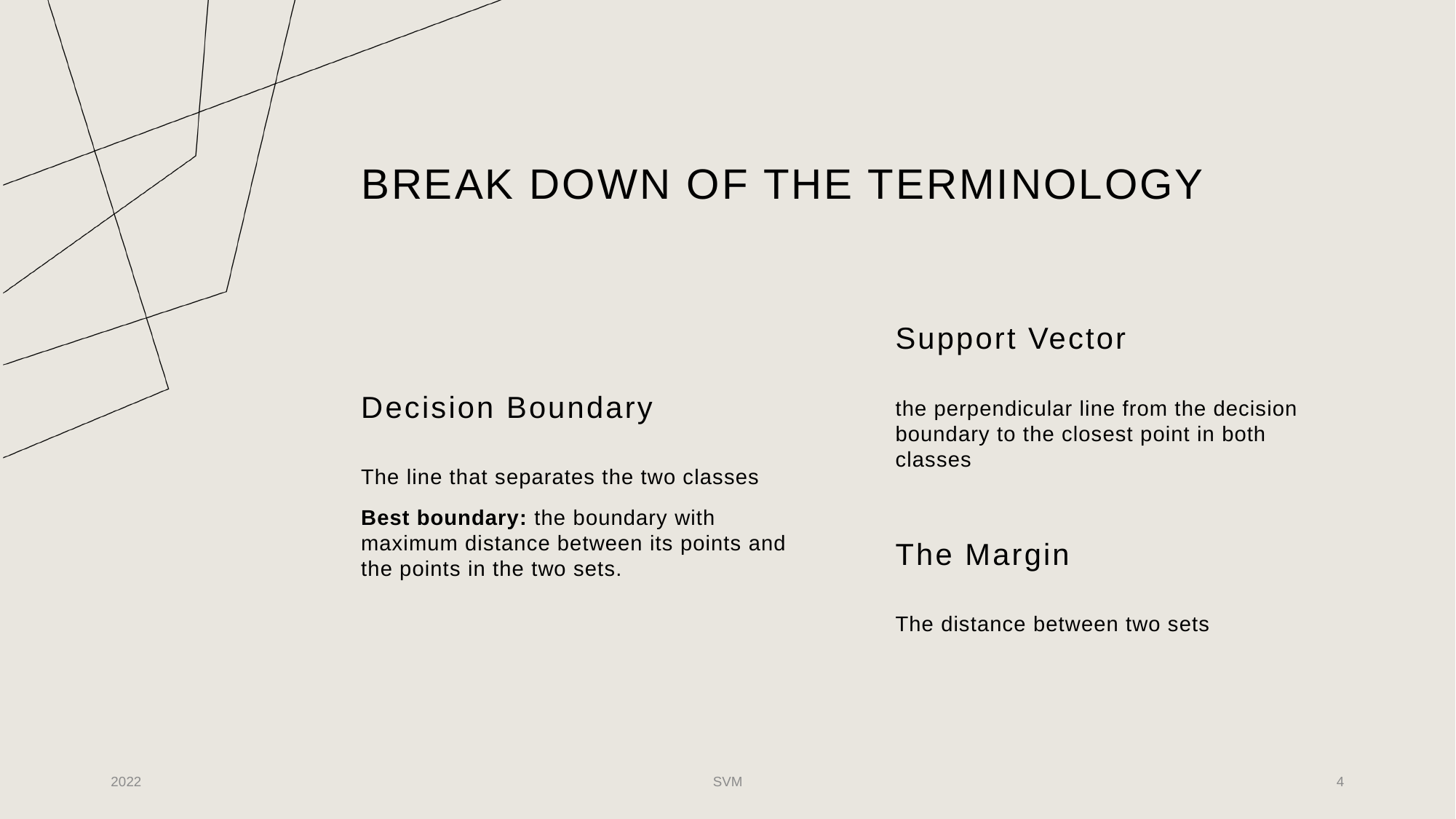

# Break down of the terminology
Support Vector
Decision Boundary
the perpendicular line from the decision boundary to the closest point in both classes

The line that separates the two classes
Best boundary: the boundary with maximum distance between its points and the points in the two sets.

The Margin
The distance between two sets

2022
SVM
4